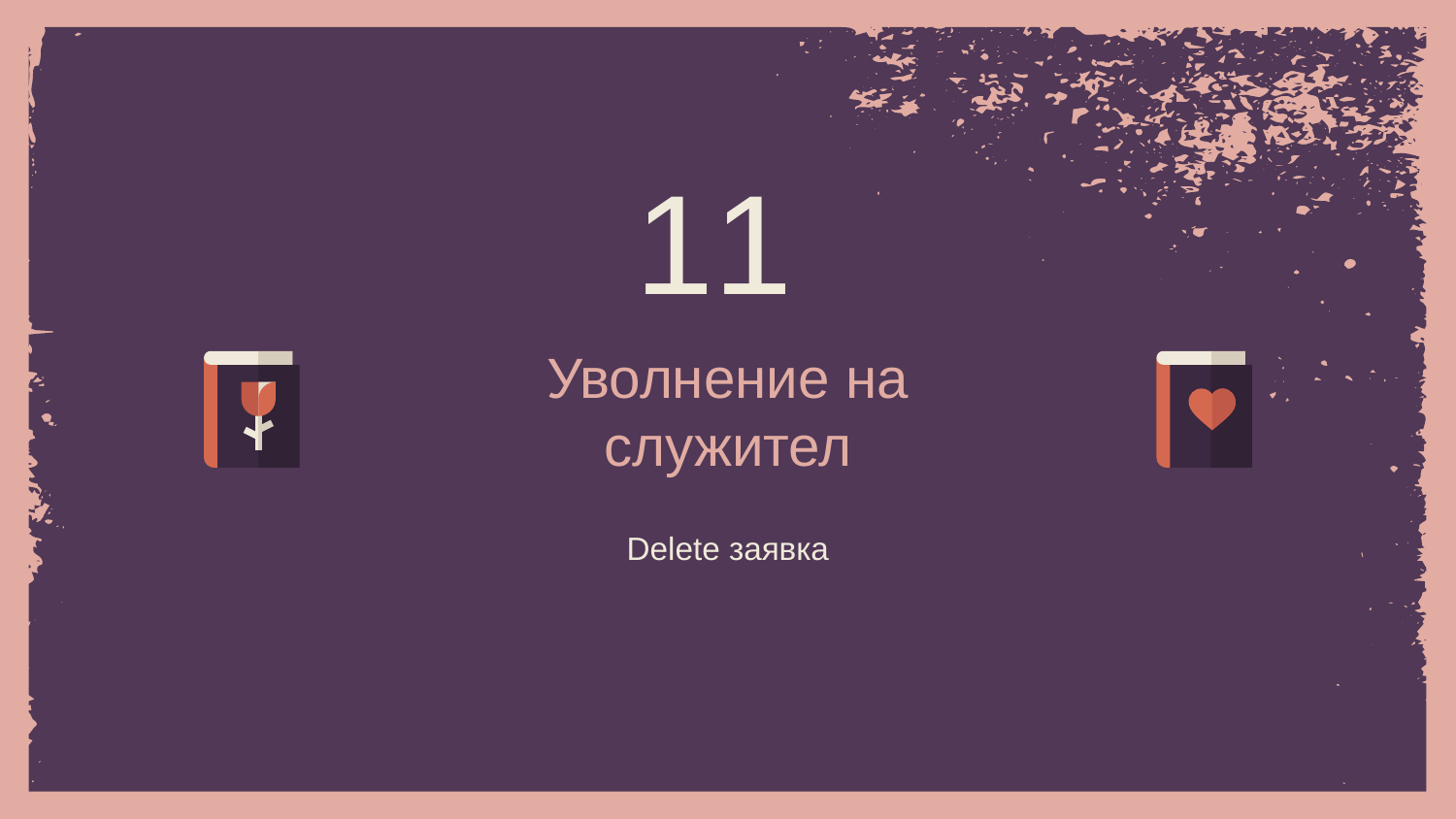

11
# Уволнение на служител

Delete заявка